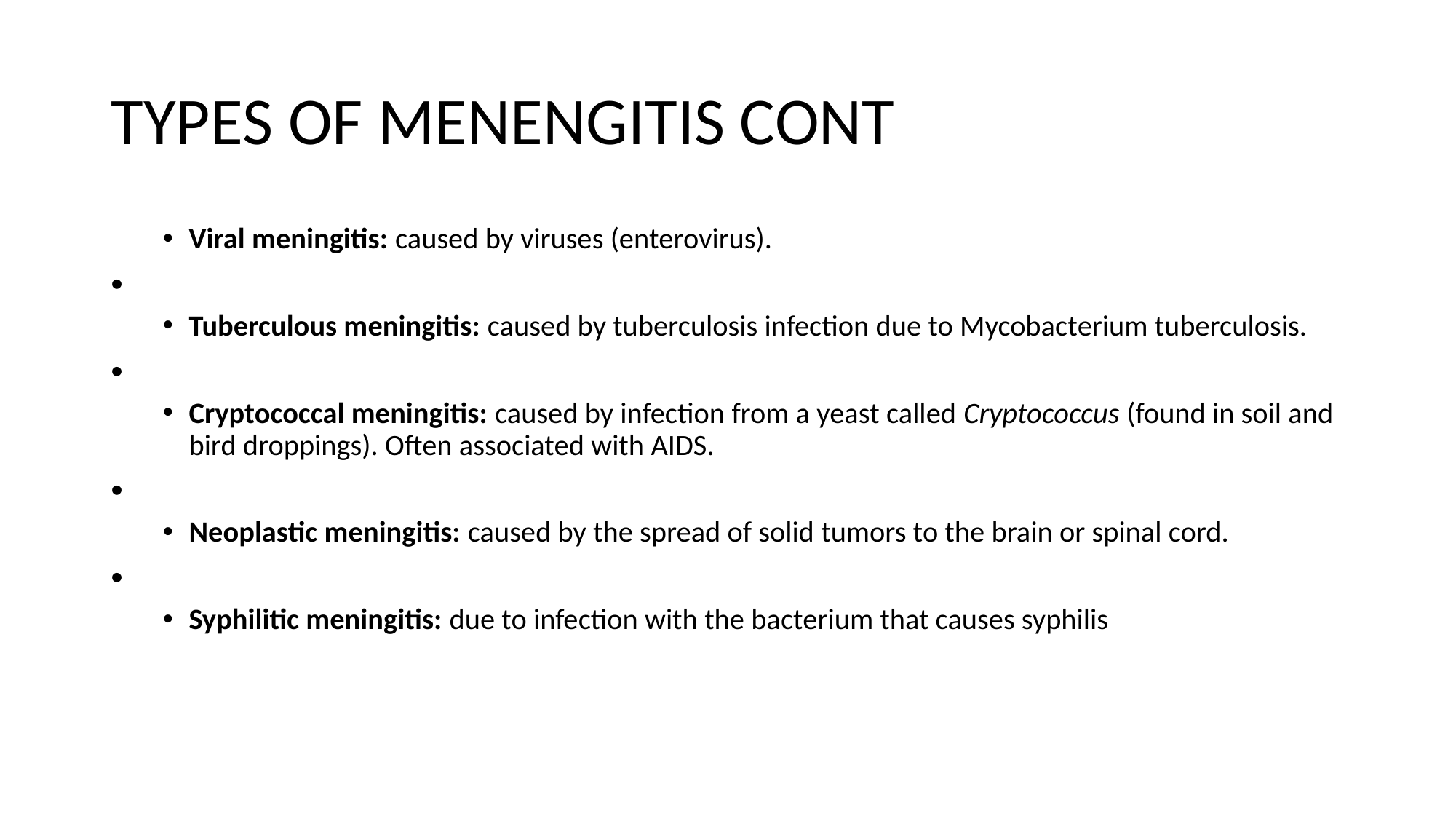

# TYPES OF MENENGITIS CONT
Viral meningitis: caused by viruses (enterovirus).

Tuberculous meningitis: caused by tuberculosis infection due to Mycobacterium tuberculosis.

Cryptococcal meningitis: caused by infection from a yeast called Cryptococcus (found in soil and bird droppings). Often associated with AIDS.

Neoplastic meningitis: caused by the spread of solid tumors to the brain or spinal cord.

Syphilitic meningitis: due to infection with the bacterium that causes syphilis